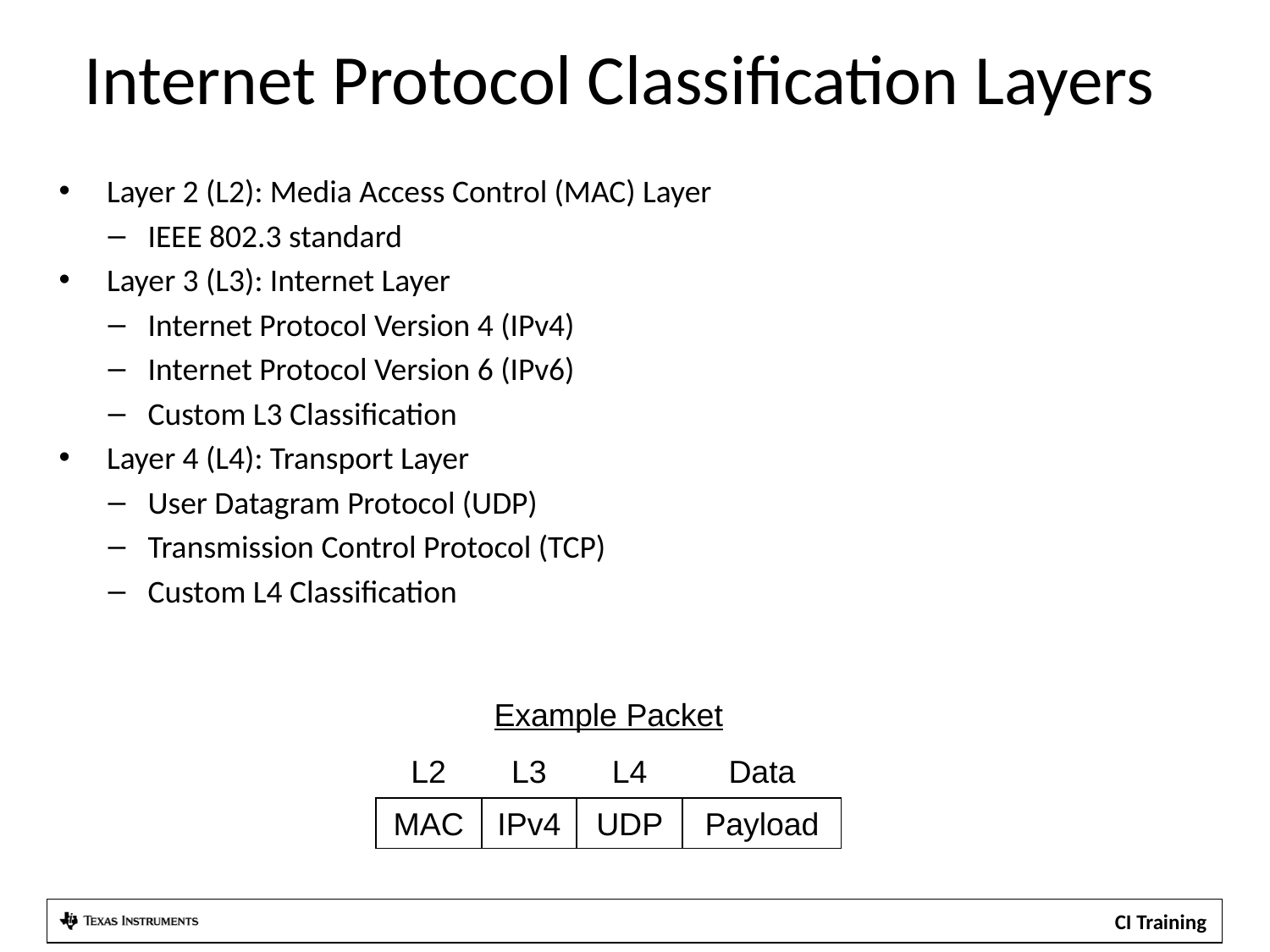

# Internet Protocol Classification Layers
Layer 2 (L2): Media Access Control (MAC) Layer
IEEE 802.3 standard
Layer 3 (L3): Internet Layer
Internet Protocol Version 4 (IPv4)
Internet Protocol Version 6 (IPv6)
Custom L3 Classification
Layer 4 (L4): Transport Layer
User Datagram Protocol (UDP)
Transmission Control Protocol (TCP)
Custom L4 Classification
Example Packet
L2
L3
L4
Data
MAC
IPv4
UDP
Payload